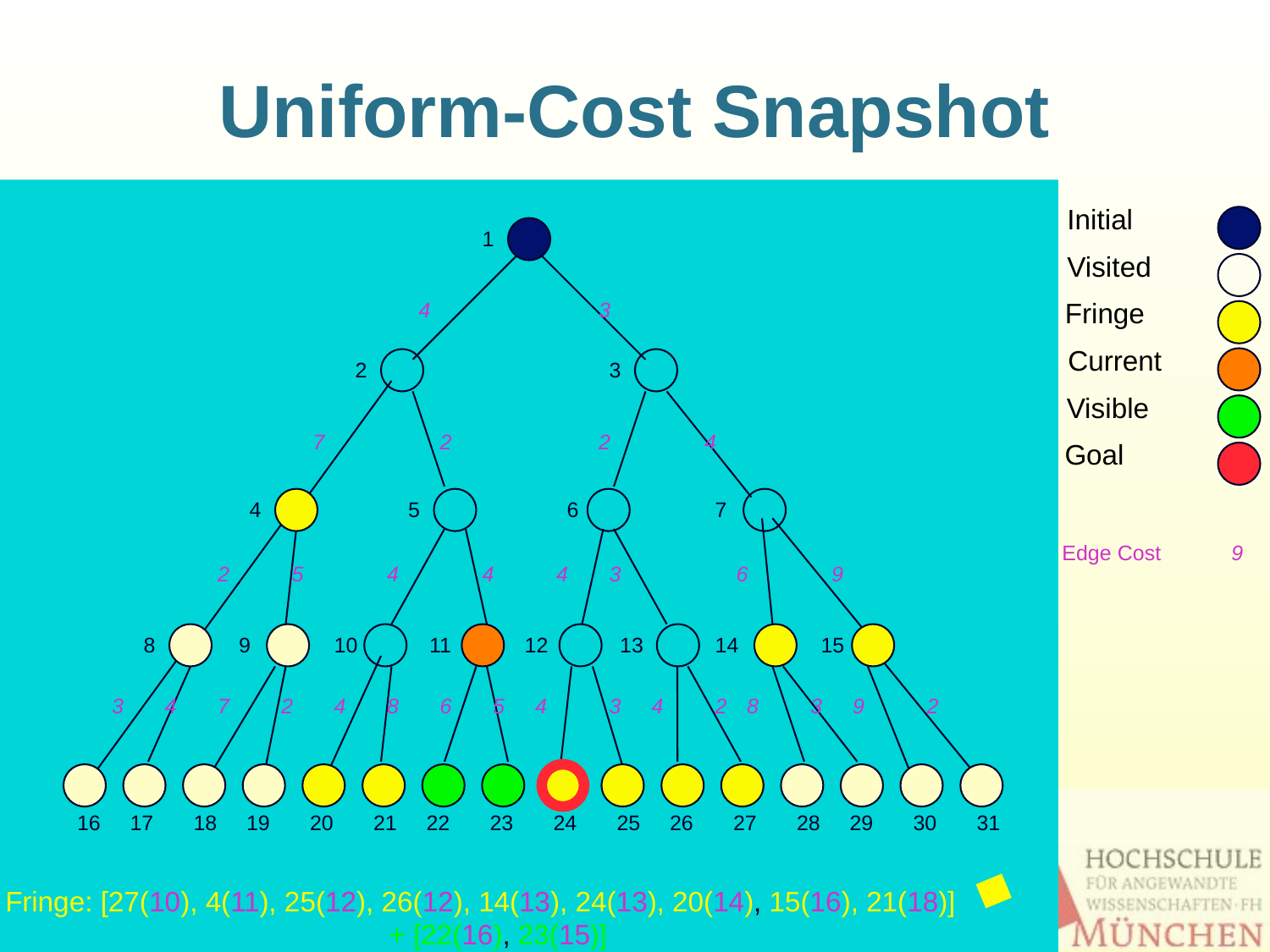

# Uniform-Cost Snapshot

Initial

1

Visited

Fringe
4
3

Current

2
3

Visible

7
2
2
4
Goal

4
5
6
7

Edge Cost
9
2
5
4
4
4
3
6
9

8
9
10
11
12
13
14
15

3
4
7
2
4
8
6
5
4
3
4
2
8
3
9
2

16
17
18
19
20
21
22
23
24
25
26
27
28
29
30
31
Fringe: [27(10), 4(11), 25(12), 26(12), 14(13), 24(13), 20(14), 15(16), 21(18)]
                                                 + [22(16), 23(15)]
101